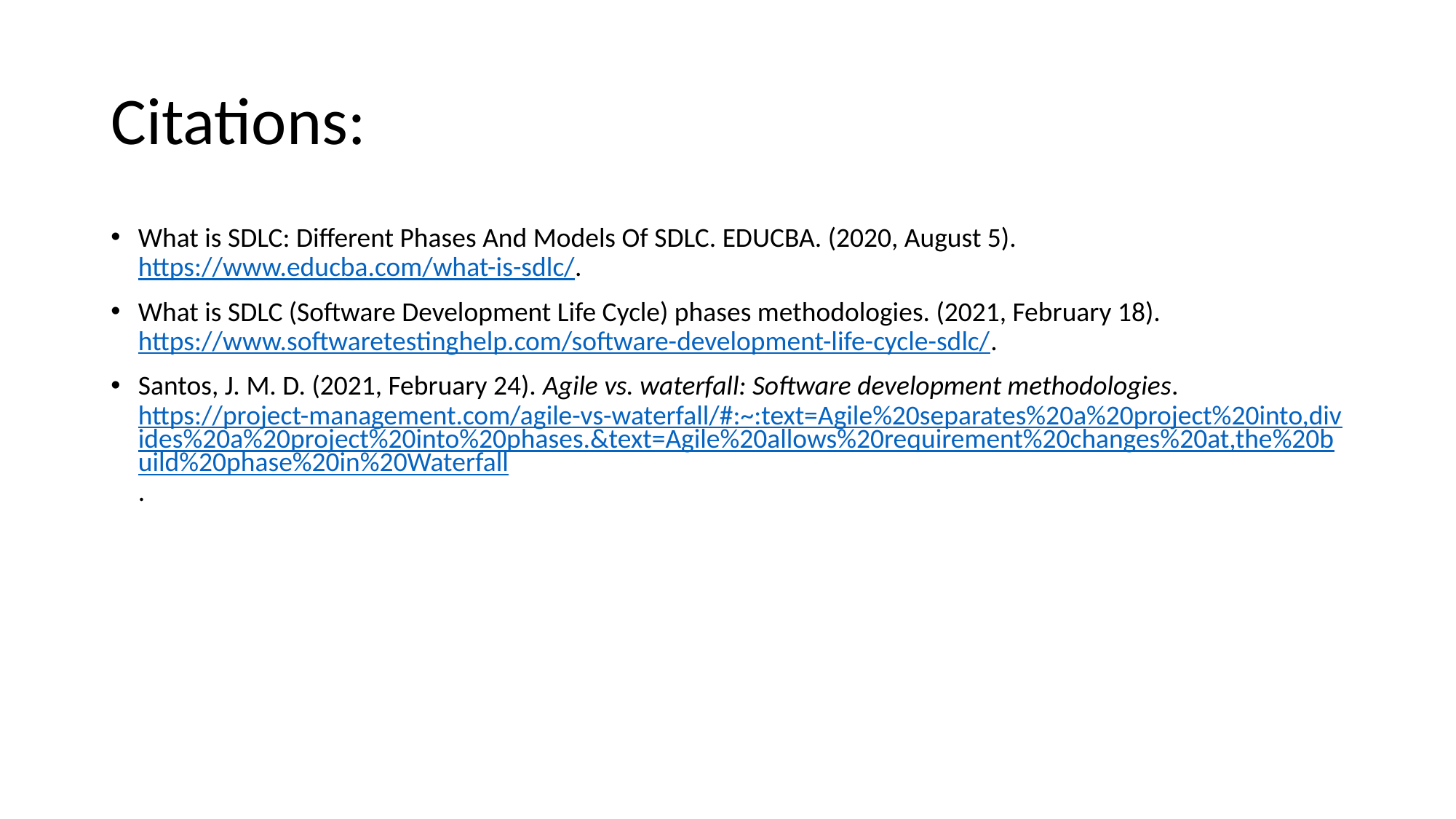

# Citations:
What is SDLC: Different Phases And Models Of SDLC. EDUCBA. (2020, August 5). https://www.educba.com/what-is-sdlc/.
What is SDLC (Software Development Life Cycle) phases methodologies. (2021, February 18). https://www.softwaretestinghelp.com/software-development-life-cycle-sdlc/.
Santos, J. M. D. (2021, February 24). Agile vs. waterfall: Software development methodologies. https://project-management.com/agile-vs-waterfall/#:~:text=Agile%20separates%20a%20project%20into,divides%20a%20project%20into%20phases.&text=Agile%20allows%20requirement%20changes%20at,the%20build%20phase%20in%20Waterfall.